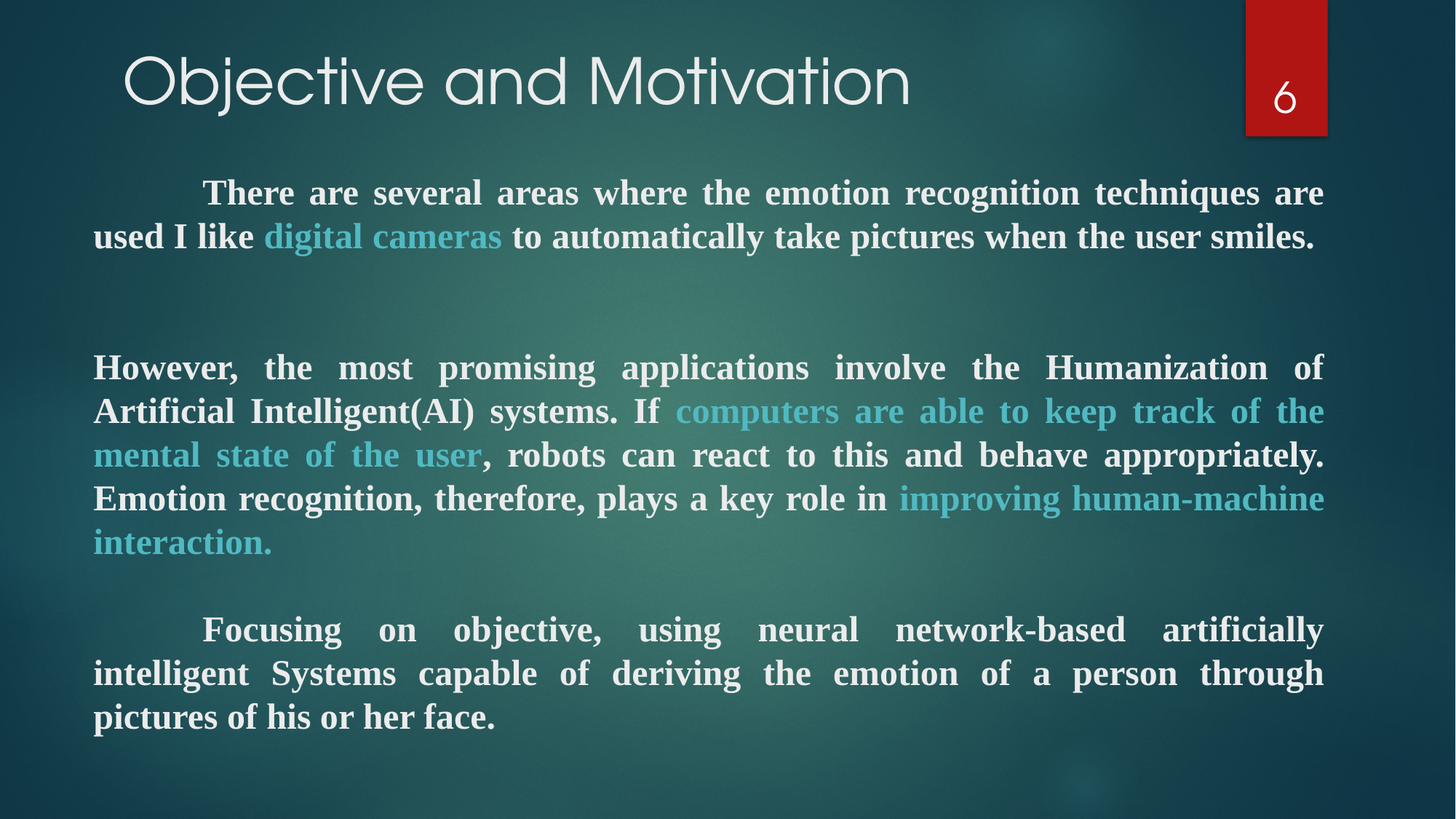

Objective and Motivation
6
	There are several areas where the emotion recognition techniques are used I like digital cameras to automatically take pictures when the user smiles.

However, the most promising applications involve the Humanization of Artificial Intelligent(AI) systems. If computers are able to keep track of the mental state of the user, robots can react to this and behave appropriately. Emotion recognition, therefore, plays a key role in improving human-machine interaction.

	Focusing on objective, using neural network-based artificially intelligent Systems capable of deriving the emotion of a person through pictures of his or her face.